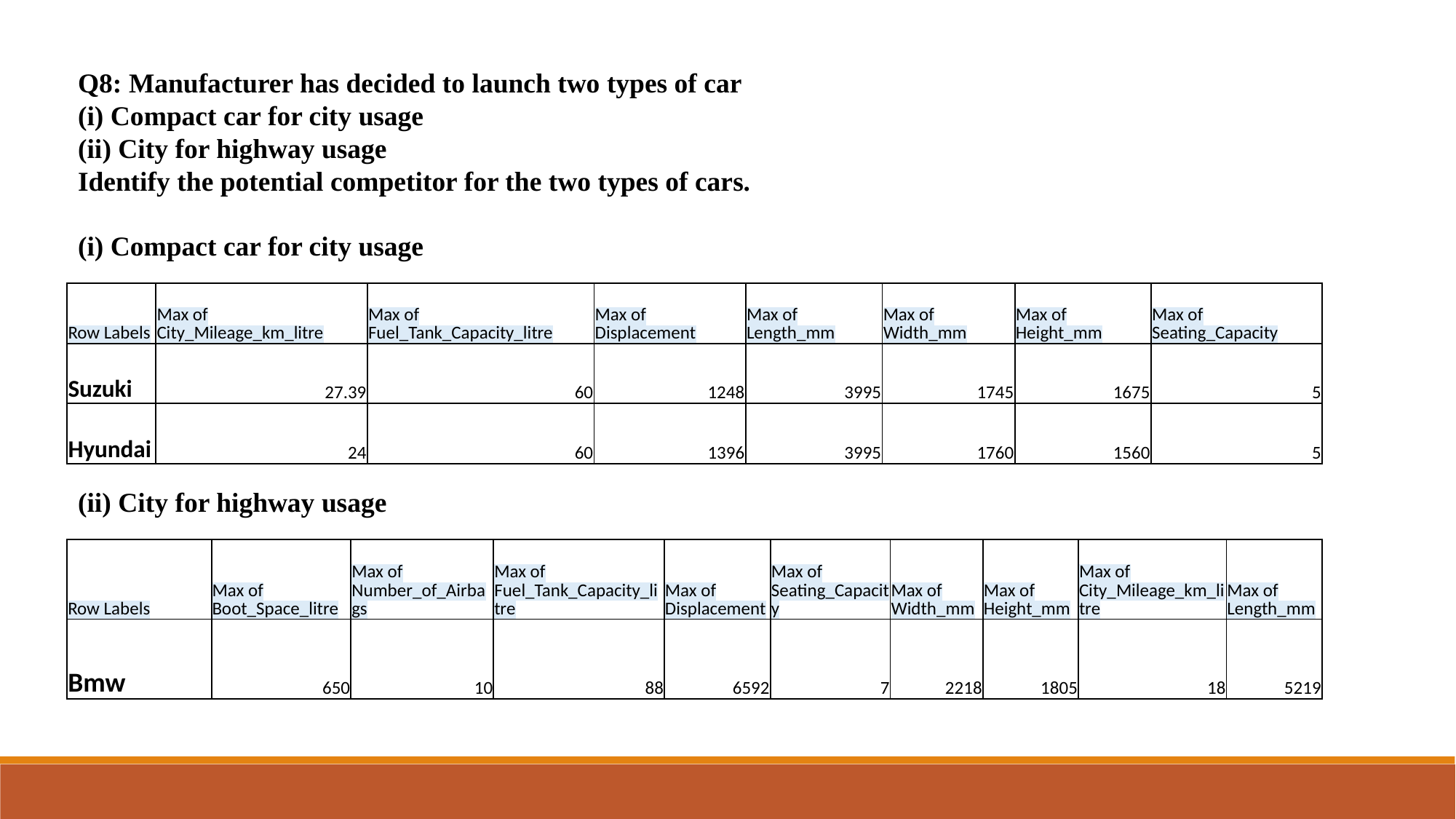

Q8: Manufacturer has decided to launch two types of car
(i) Compact car for city usage
(ii) City for highway usage
Identify the potential competitor for the two types of cars.
(i) Compact car for city usage
| Row Labels | Max of City\_Mileage\_km\_litre | Max of Fuel\_Tank\_Capacity\_litre | Max of Displacement | Max of Length\_mm | Max of Width\_mm | Max of Height\_mm | Max of Seating\_Capacity |
| --- | --- | --- | --- | --- | --- | --- | --- |
| Suzuki | 27.39 | 60 | 1248 | 3995 | 1745 | 1675 | 5 |
| Hyundai | 24 | 60 | 1396 | 3995 | 1760 | 1560 | 5 |
(ii) City for highway usage
| Row Labels | Max of Boot\_Space\_litre | Max of Number\_of\_Airbags | Max of Fuel\_Tank\_Capacity\_litre | Max of Displacement | Max of Seating\_Capacity | Max of Width\_mm | Max of Height\_mm | Max of City\_Mileage\_km\_litre | Max of Length\_mm |
| --- | --- | --- | --- | --- | --- | --- | --- | --- | --- |
| Bmw | 650 | 10 | 88 | 6592 | 7 | 2218 | 1805 | 18 | 5219 |